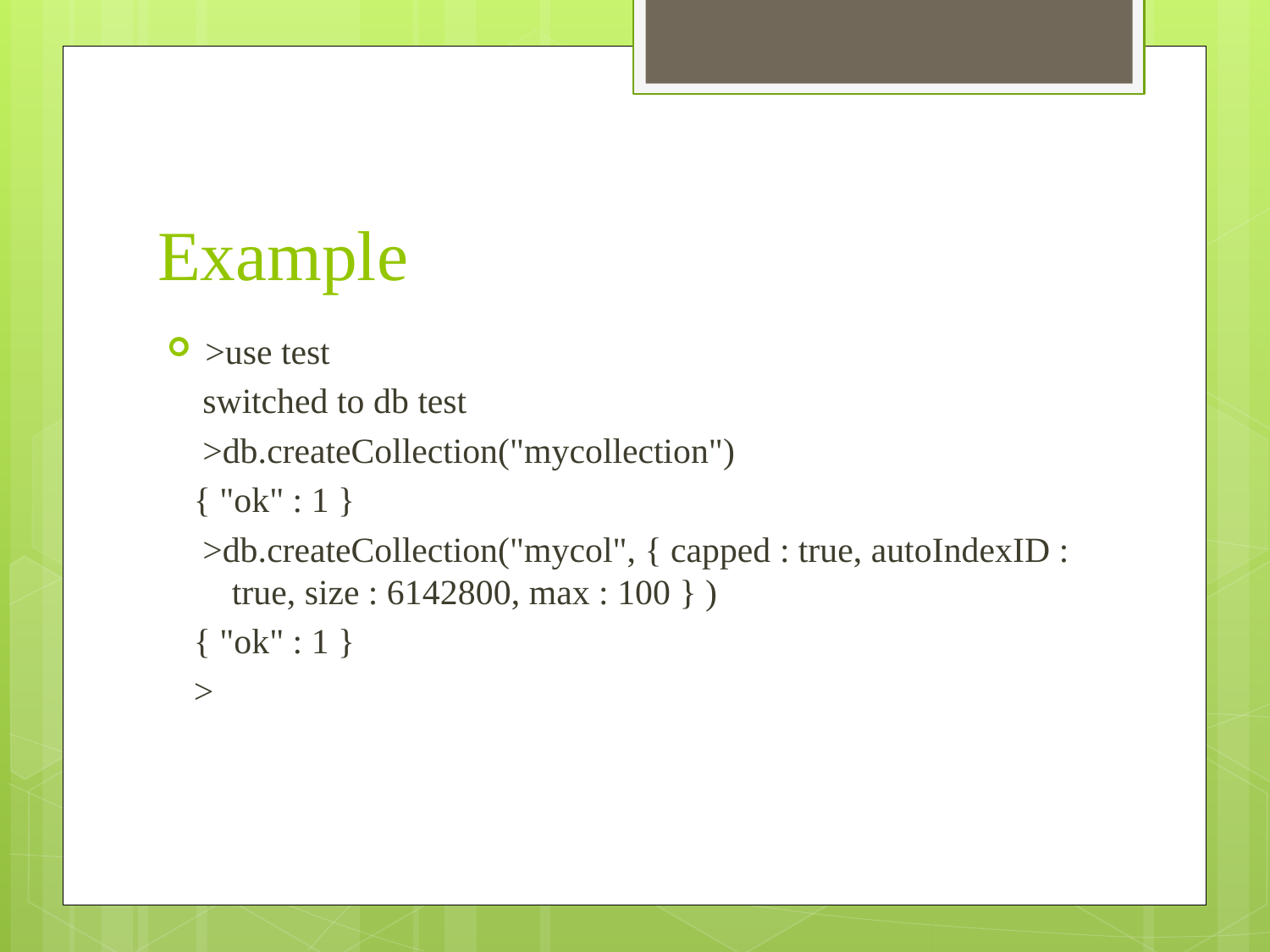

# Example
>use test
    switched to db test
    >db.createCollection("mycollection")
   { "ok" : 1 }
    >db.createCollection("mycol", { capped : true, autoIndexID :    true, size : 6142800, max : 100 } )
   { "ok" : 1 }
   >